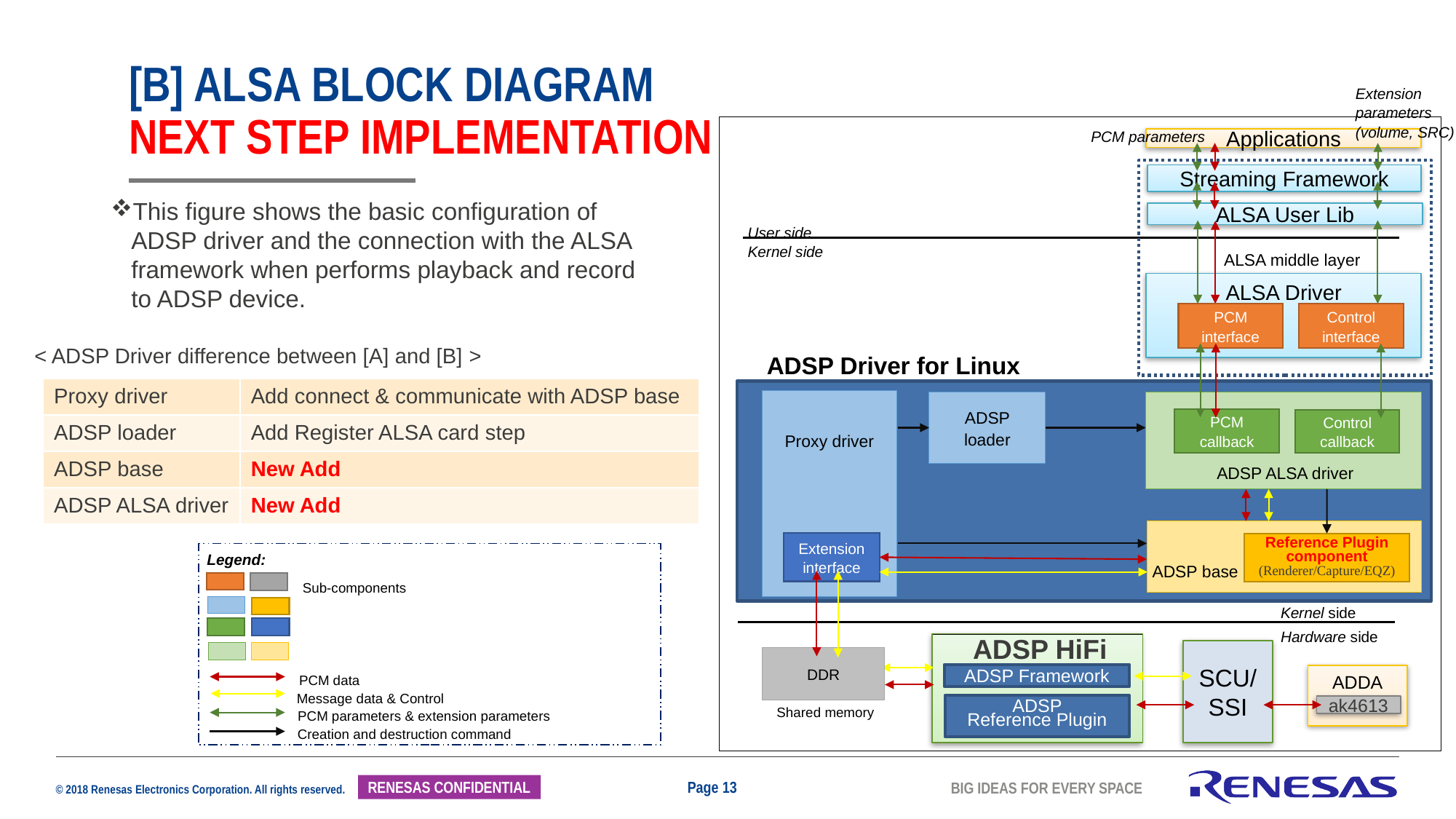

# [b] ALSA Block Diagram NEXT STEP IMPLEMENTATION
Extension parameters (volume, SRC)

PCM parameters
Applications

Streaming Framework
ALSA User Lib
User side
Kernel side
ALSA middle layer

ALSA Driver
PCM interface
Control interface
ADSP Driver for Linux

Proxy driver
ADSP loader

PCM callback
Control callback
ADSP ALSA driver

Extension interface
Reference Plugin component
(Renderer/Capture/EQZ)
ADSP base

Kernel side
Hardware side
ADSP HiFi

SCU/
SSI
DDR
ADSP Framework
ADDA
ADSP
Reference Plugin
ak4613
Shared memory
This figure shows the basic configuration of ADSP driver and the connection with the ALSA framework when performs playback and record to ADSP device.
< ADSP Driver difference between [A] and [B] >
| Proxy driver | Add connect & communicate with ADSP base |
| --- | --- |
| ADSP loader | Add Register ALSA card step |
| ADSP base | New Add |
| ADSP ALSA driver | New Add |

Legend:

Sub-components

PCM data
Message data & Control
PCM parameters & extension parameters
Creation and destruction command
Page 13